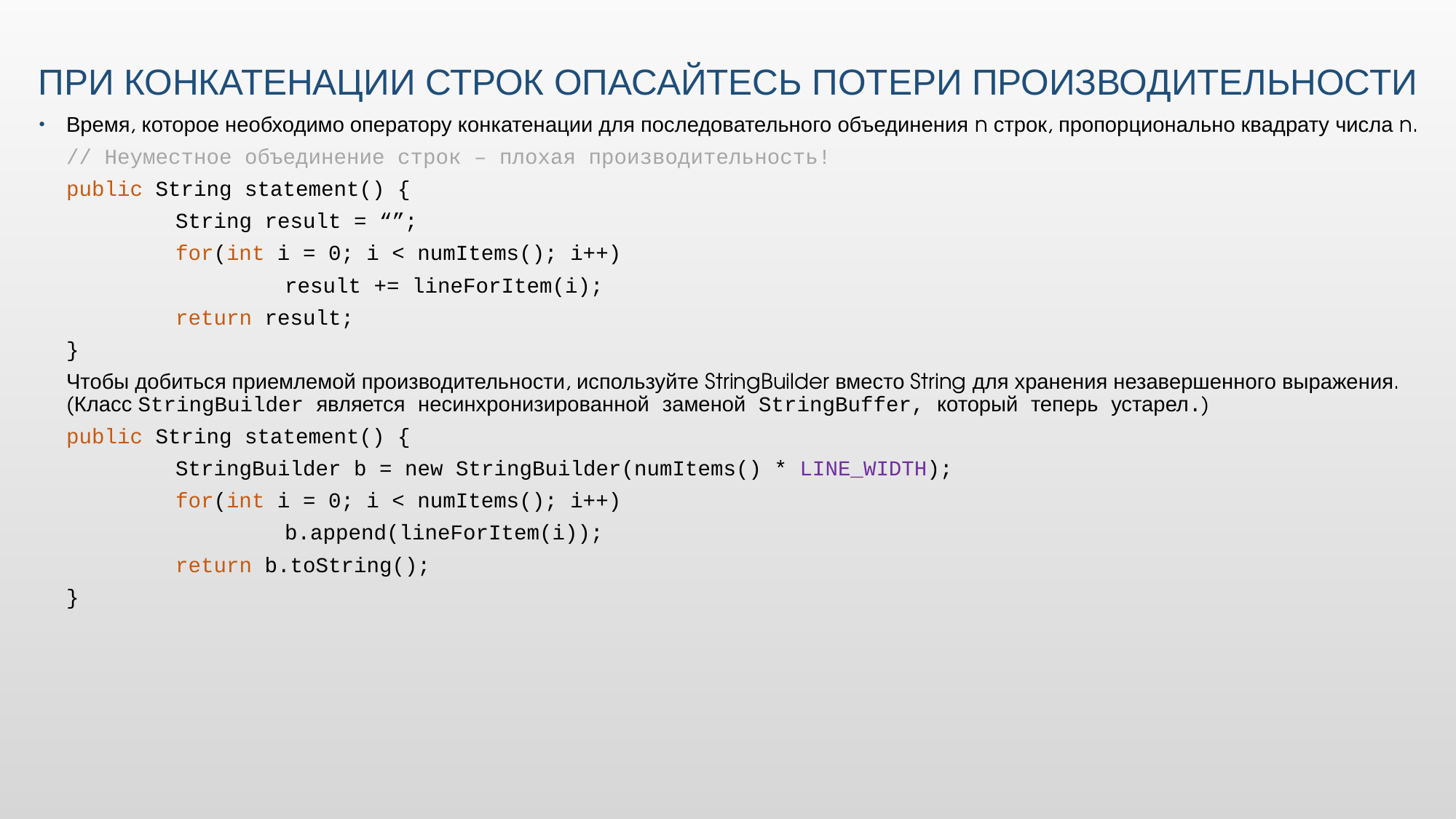

# При конкатенации строк опасайтесь потери производительности
Время, которое необходимо оператору конкатенации для последовательного объединения n строк, пропорционально квадрату числа n.
// Неуместное объединение строк – плохая производительность!
public String statement() {
	String result = “”;
	for(int i = 0; i < numItems(); i++)
		result += lineForItem(i);
	return result;
}
Чтобы добиться приемлемой производительности, используйте StringBuilder вместо String для хранения незавершенного выражения. (Класс StringBuilder является несинхронизированной заменой StringBuffer, который теперь устарел.)
public String statement() {
	StringBuilder b = new StringBuilder(numItems() * LINE_WIDTH);
	for(int i = 0; i < numItems(); i++)
		b.append(lineForItem(i));
	return b.toString();
}